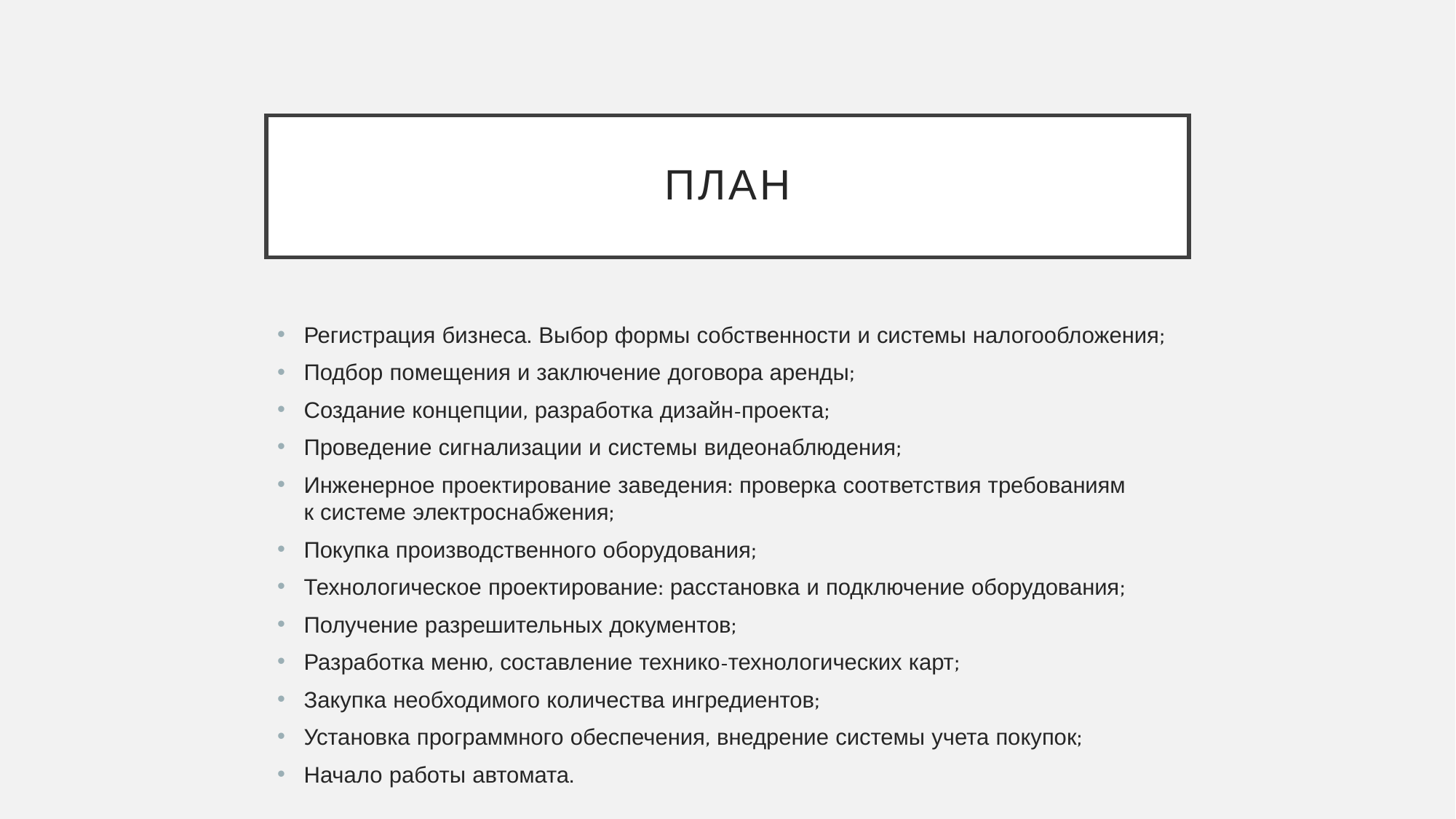

# План
Регистрация бизнеса. Выбор формы собственности и системы налогообложения;
Подбор помещения и заключение договора аренды;
Создание концепции, разработка дизайн-проекта;
Проведение сигнализации и системы видеонаблюдения;
Инженерное проектирование заведения: проверка соответствия требованиям к системе электроснабжения;
Покупка производственного оборудования;
Технологическое проектирование: расстановка и подключение оборудования;
Получение разрешительных документов;
Разработка меню, составление технико-технологических карт;
Закупка необходимого количества ингредиентов;
Установка программного обеспечения, внедрение системы учета покупок;
Начало работы автомата.